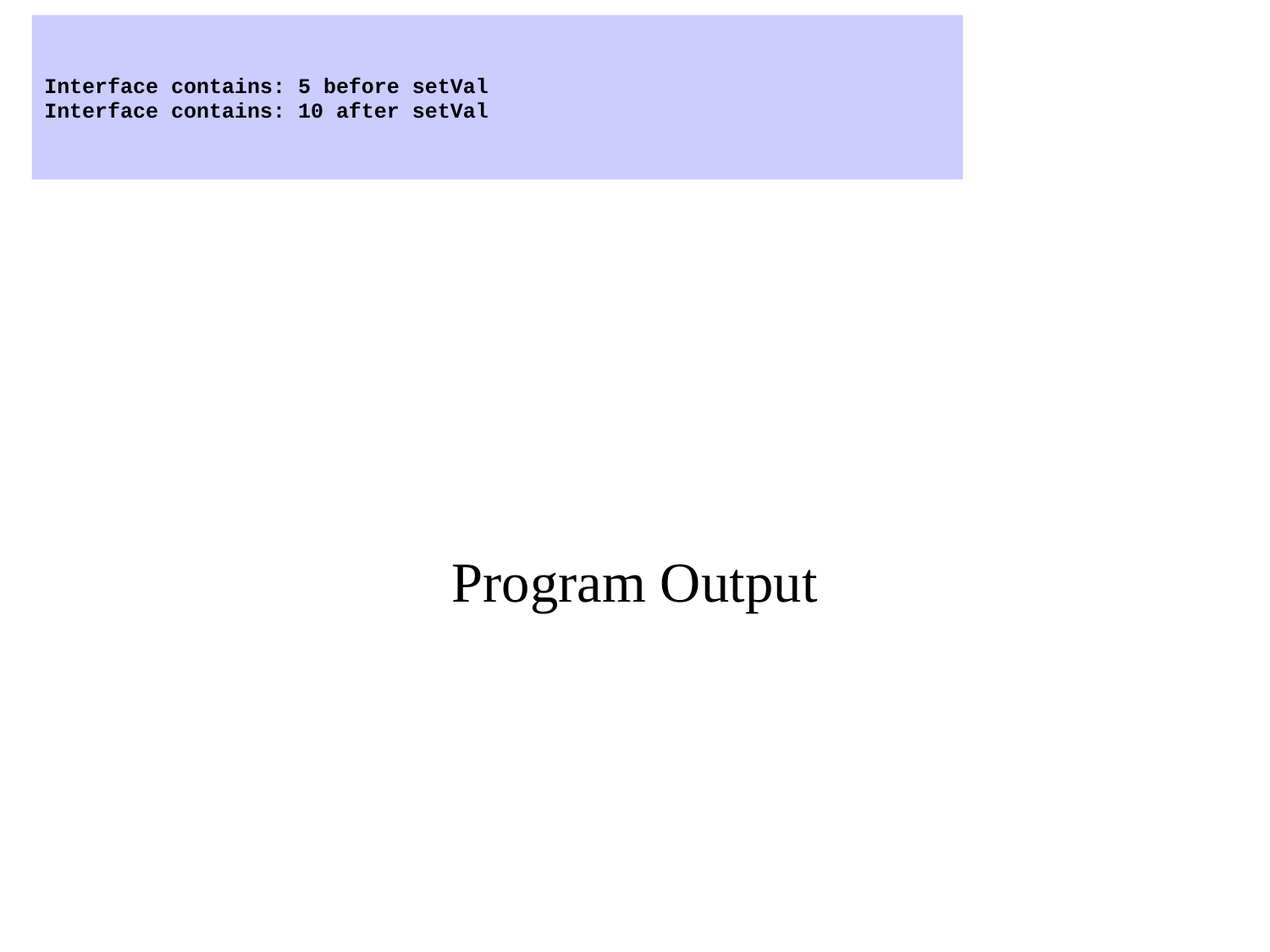

Interface contains: 5 before setVal
Interface contains: 10 after setVal

Program Output